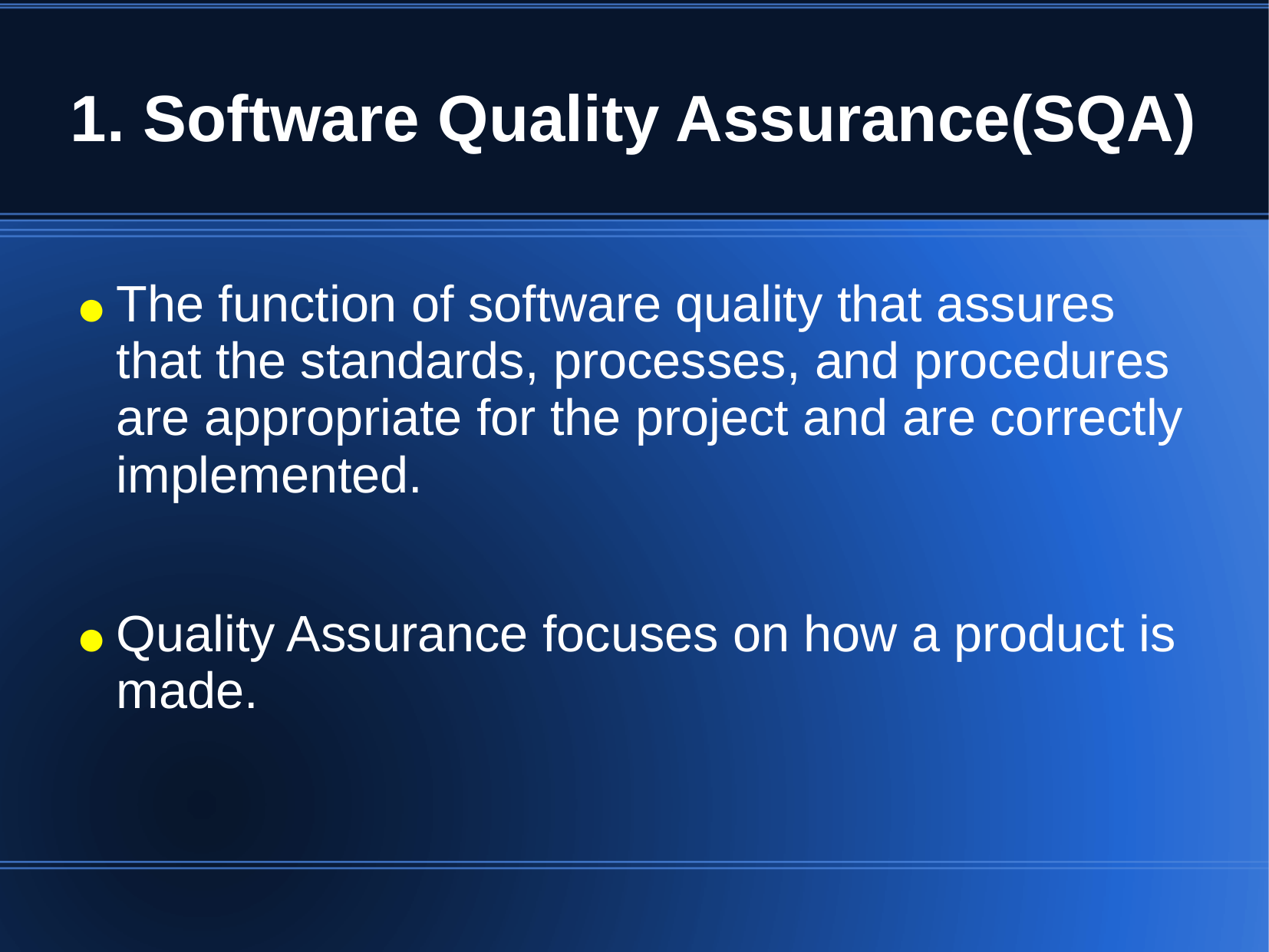

# 1. Software Quality Assurance(SQA)
The function of software quality that assures that the standards, processes, and procedures are appropriate for the project and are correctly implemented.

Quality Assurance focuses on how a product is made.